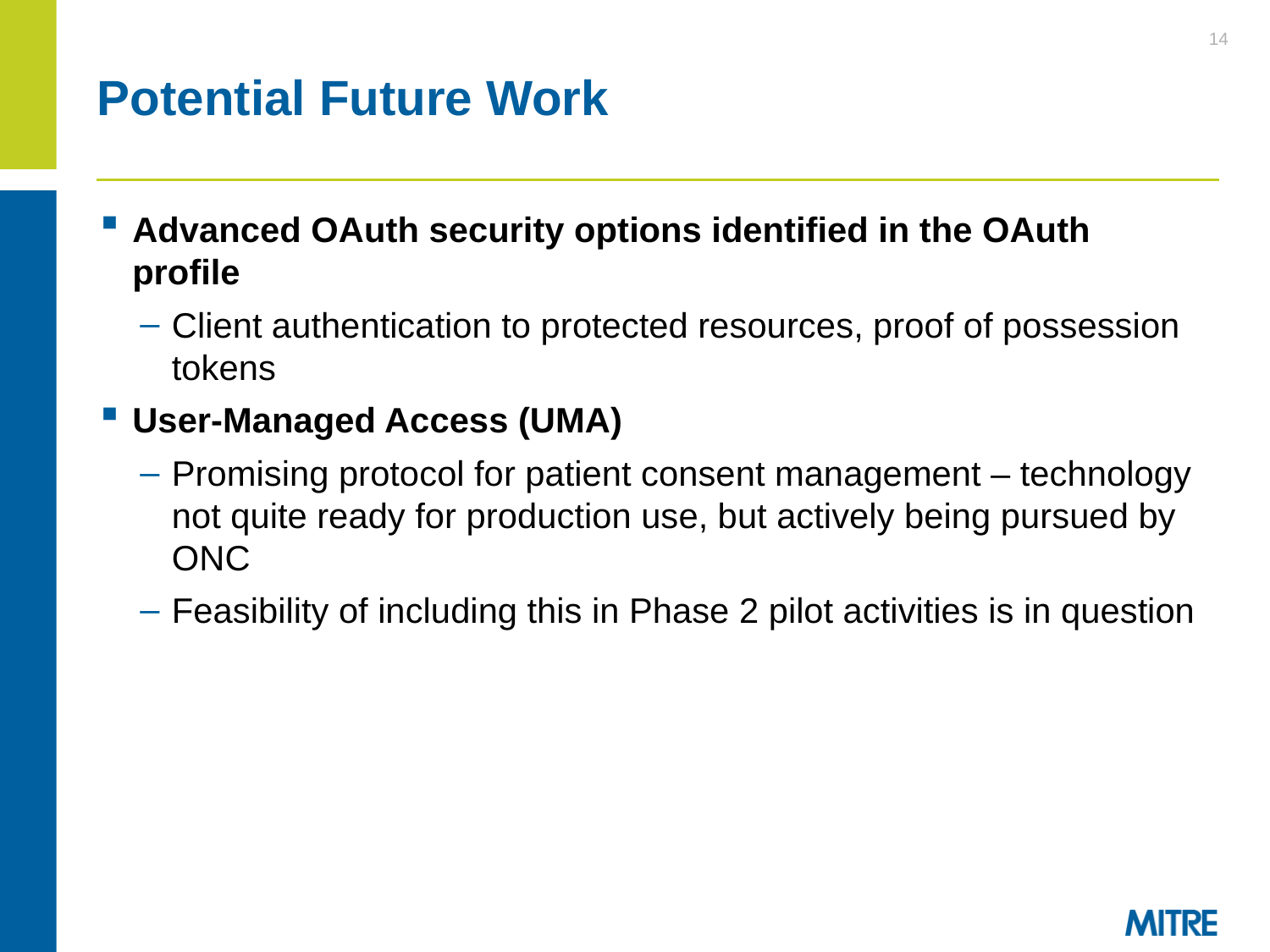

14
# Potential Future Work
Advanced OAuth security options identified in the OAuth profile
Client authentication to protected resources, proof of possession tokens
User-Managed Access (UMA)
Promising protocol for patient consent management – technology not quite ready for production use, but actively being pursued by ONC
Feasibility of including this in Phase 2 pilot activities is in question